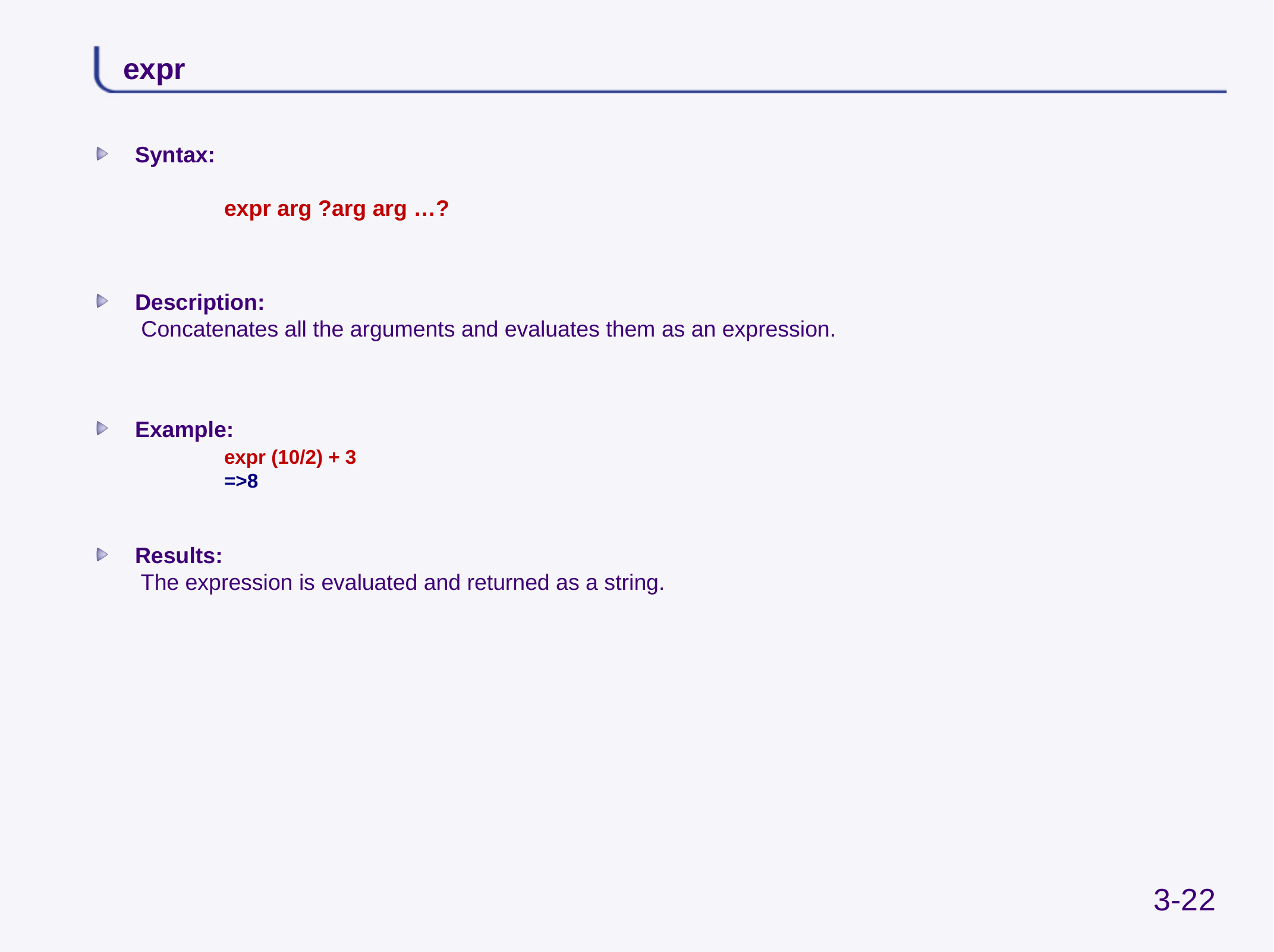

# expr
Syntax:
     	expr arg ?arg arg …?

Description:
 Concatenates all the arguments and evaluates them as an expression.

Example:
	expr (10/2) + 3
	=>8

Results:
 The expression is evaluated and returned as a string.
3-22